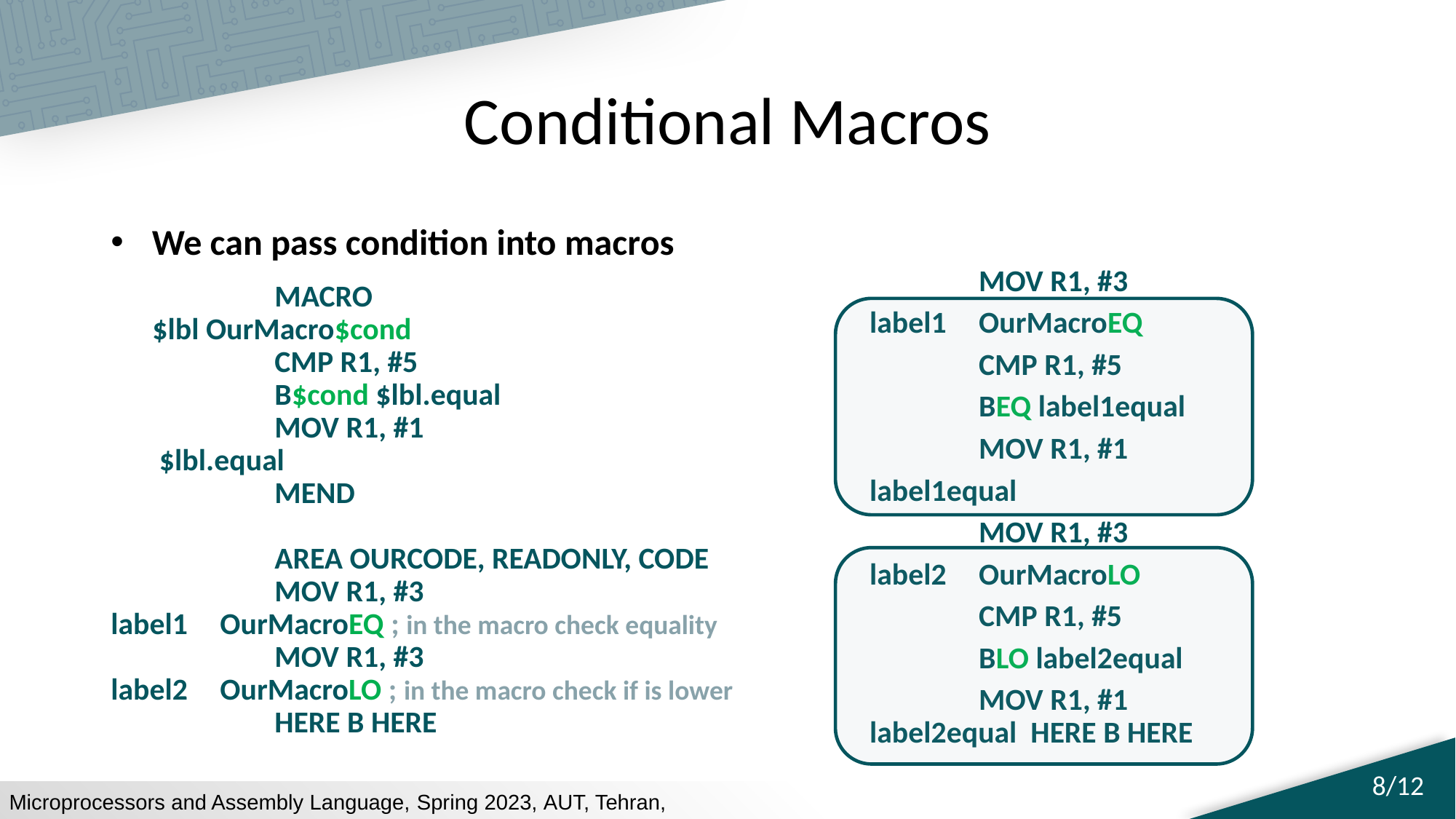

# Conditional Macros
We can pass condition into macros

	MACRO
      $lbl OurMacro$cond
	CMP R1, #5
	B$cond $lbl.equal
	MOV R1, #1
       $lbl.equal
	MEND
	AREA OURCODE, READONLY, CODE
	MOV R1, #3
label1	OurMacroEQ ; in the macro check equality
	MOV R1, #3
label2	OurMacroLO ; in the macro check if is lower
   	HERE B HERE

	MOV R1, #3
label1 	OurMacroEQ
	CMP R1, #5
	BEQ label1equal
	MOV R1, #1
label1equal
	MOV R1, #3
label2 	OurMacroLO
	CMP R1, #5
	BLO label2equal
	MOV R1, #1
label2equal  HERE B HERE

8/12